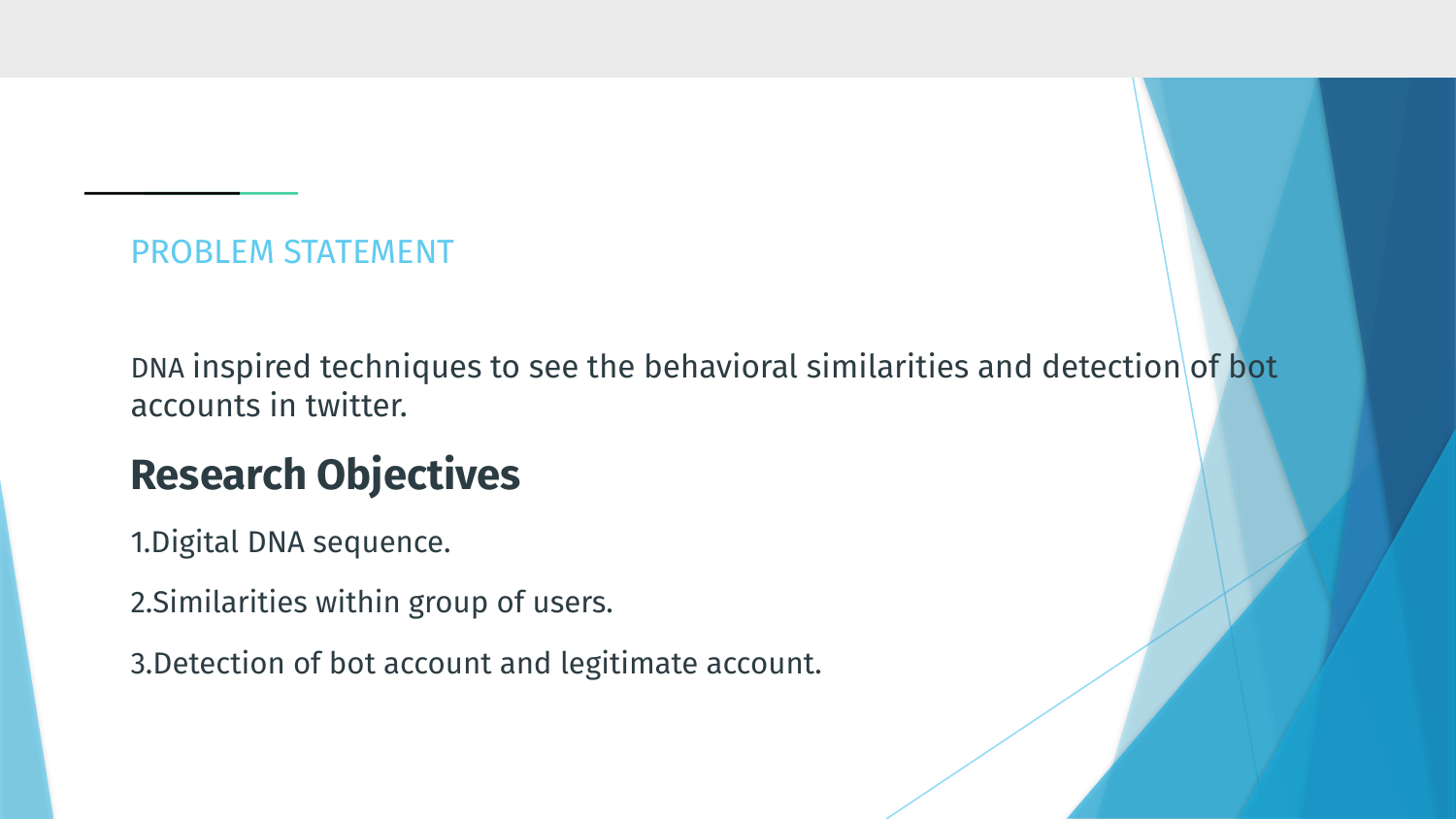

# PROBLEM STATEMENT
DNA inspired techniques to see the behavioral similarities and detection of bot accounts in twitter.
Research Objectives
1.Digital DNA sequence.
2.Similarities within group of users.
3.Detection of bot account and legitimate account.